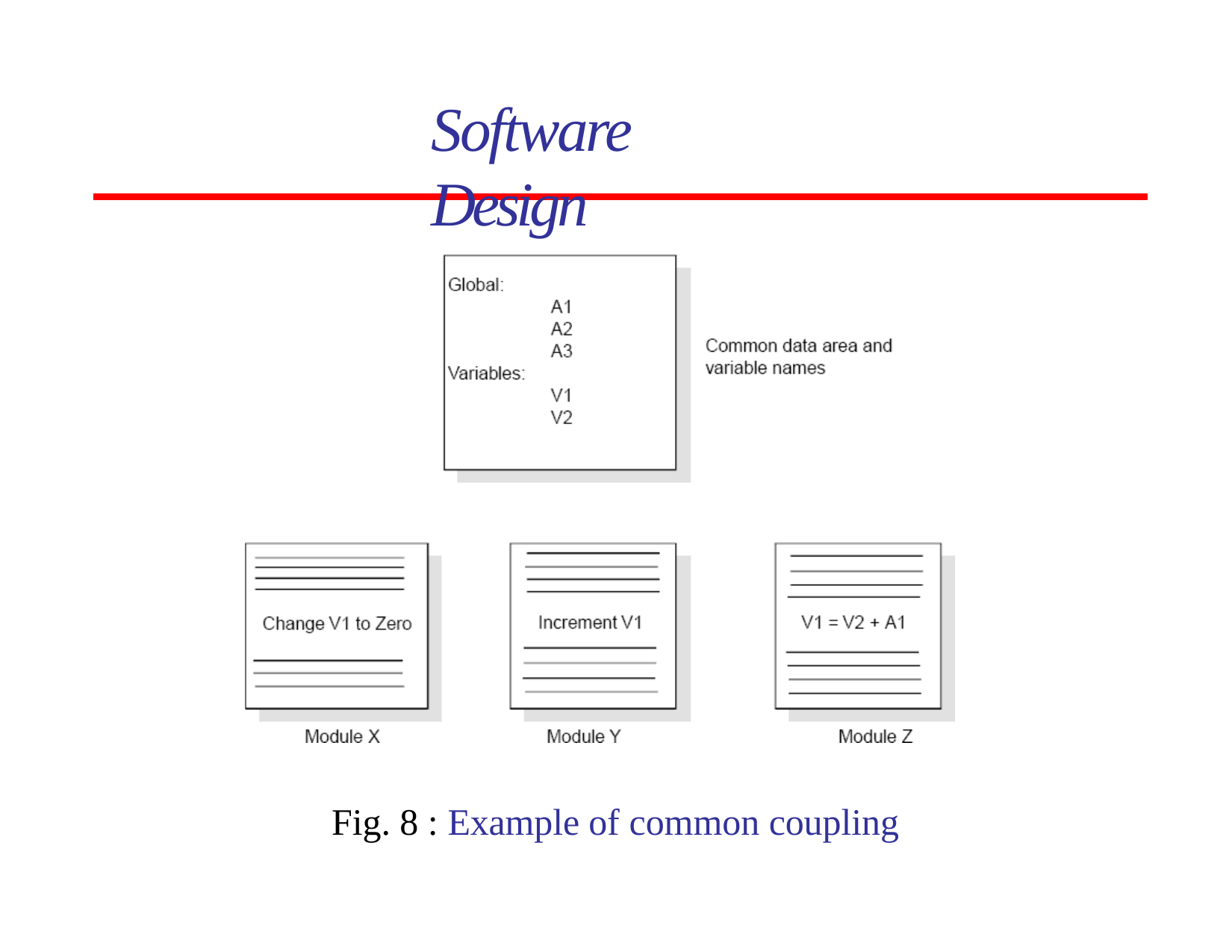

# Software Design

Fig. 8 : Example of common coupling